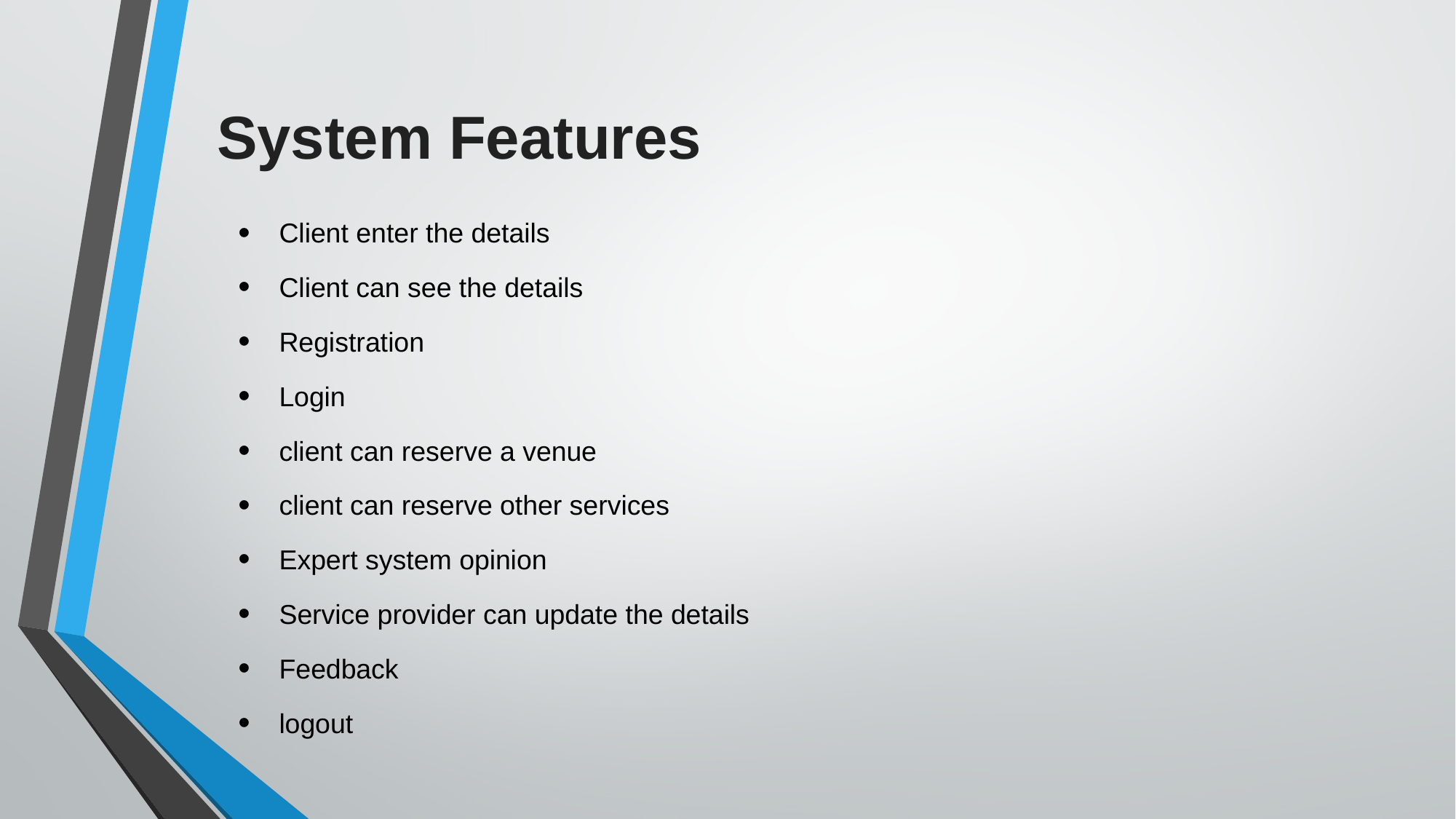

System Features
Client enter the details
Client can see the details
Registration
Login
client can reserve a venue
client can reserve other services
Expert system opinion
Service provider can update the details
Feedback
logout